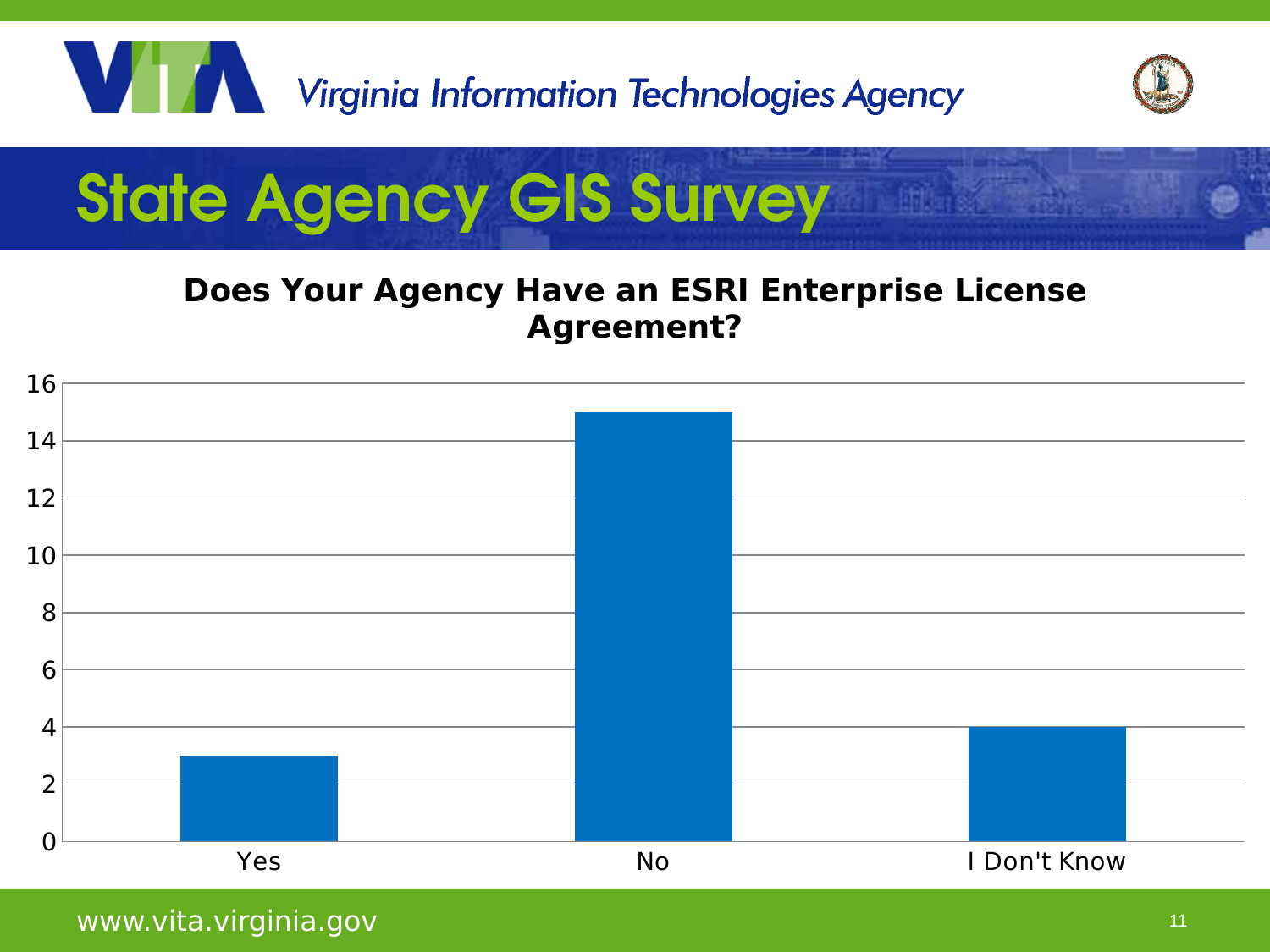

# State Agency GIS Survey

### Chart: Does Your Agency Have an ESRI Enterprise License Agreement?

| Category |  |
|---|---|
| Yes | 3.0 |
| No | 15.0 |
| I Don't Know | 4.0 |
www.vita.virginia.gov